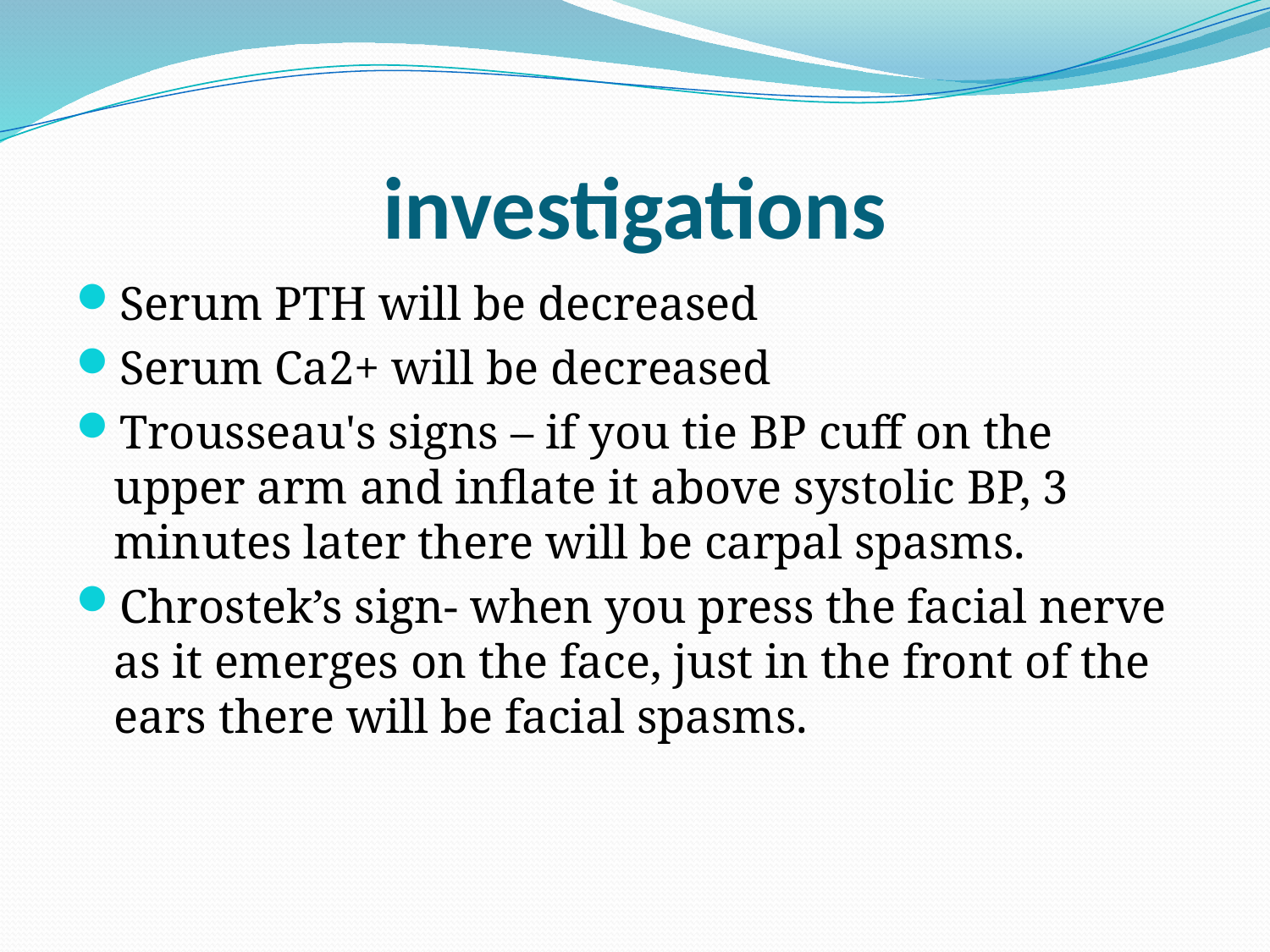

# investigations
Serum PTH will be decreased
Serum Ca2+ will be decreased
Trousseau's signs – if you tie BP cuff on the upper arm and inflate it above systolic BP, 3 minutes later there will be carpal spasms.
Chrostek’s sign- when you press the facial nerve as it emerges on the face, just in the front of the ears there will be facial spasms.